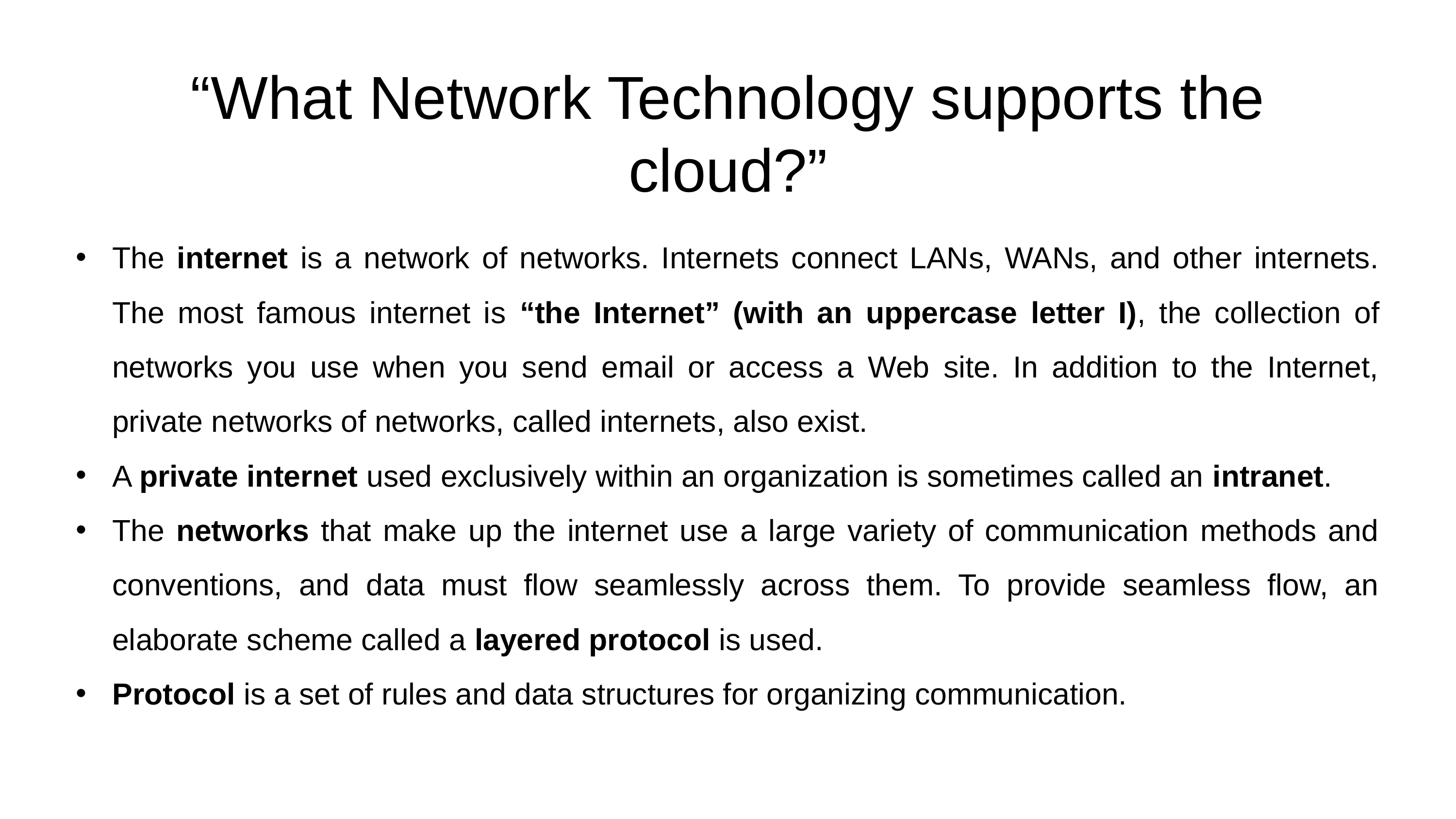

“What Network Technology supports the cloud?”
The internet is a network of networks. Internets connect LANs, WANs, and other internets. The most famous internet is “the Internet” (with an uppercase letter I), the collection of networks you use when you send email or access a Web site. In addition to the Internet, private networks of networks, called internets, also exist.
A private internet used exclusively within an organization is sometimes called an intranet.
The networks that make up the internet use a large variety of communication methods and conventions, and data must flow seamlessly across them. To provide seamless flow, an elaborate scheme called a layered protocol is used.
Protocol is a set of rules and data structures for organizing communication.